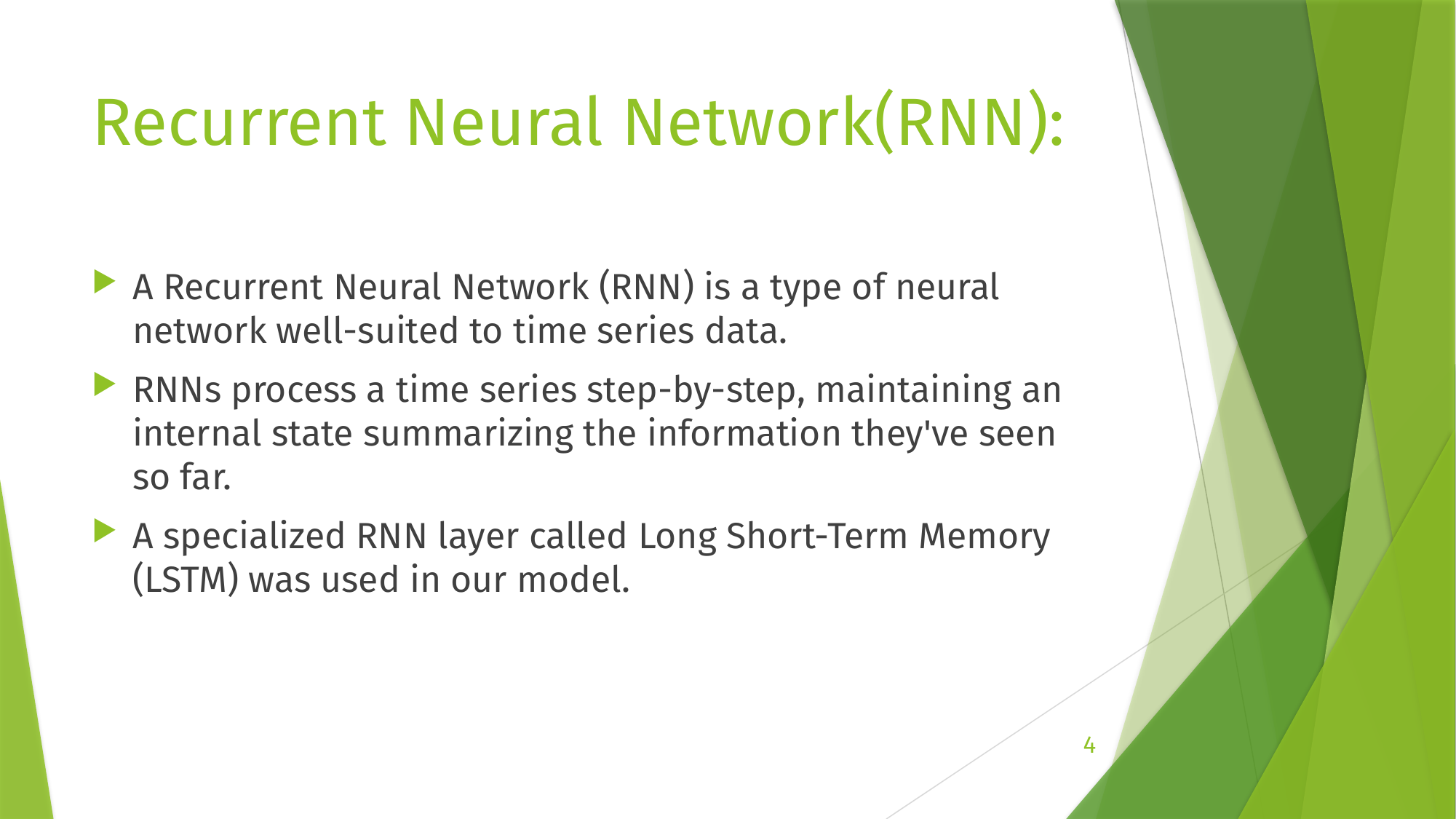

# Recurrent Neural Network(RNN):
A Recurrent Neural Network (RNN) is a type of neural network well-suited to time series data.
RNNs process a time series step-by-step, maintaining an internal state summarizing the information they've seen so far.
A specialized RNN layer called Long Short-Term Memory (LSTM) was used in our model.
4